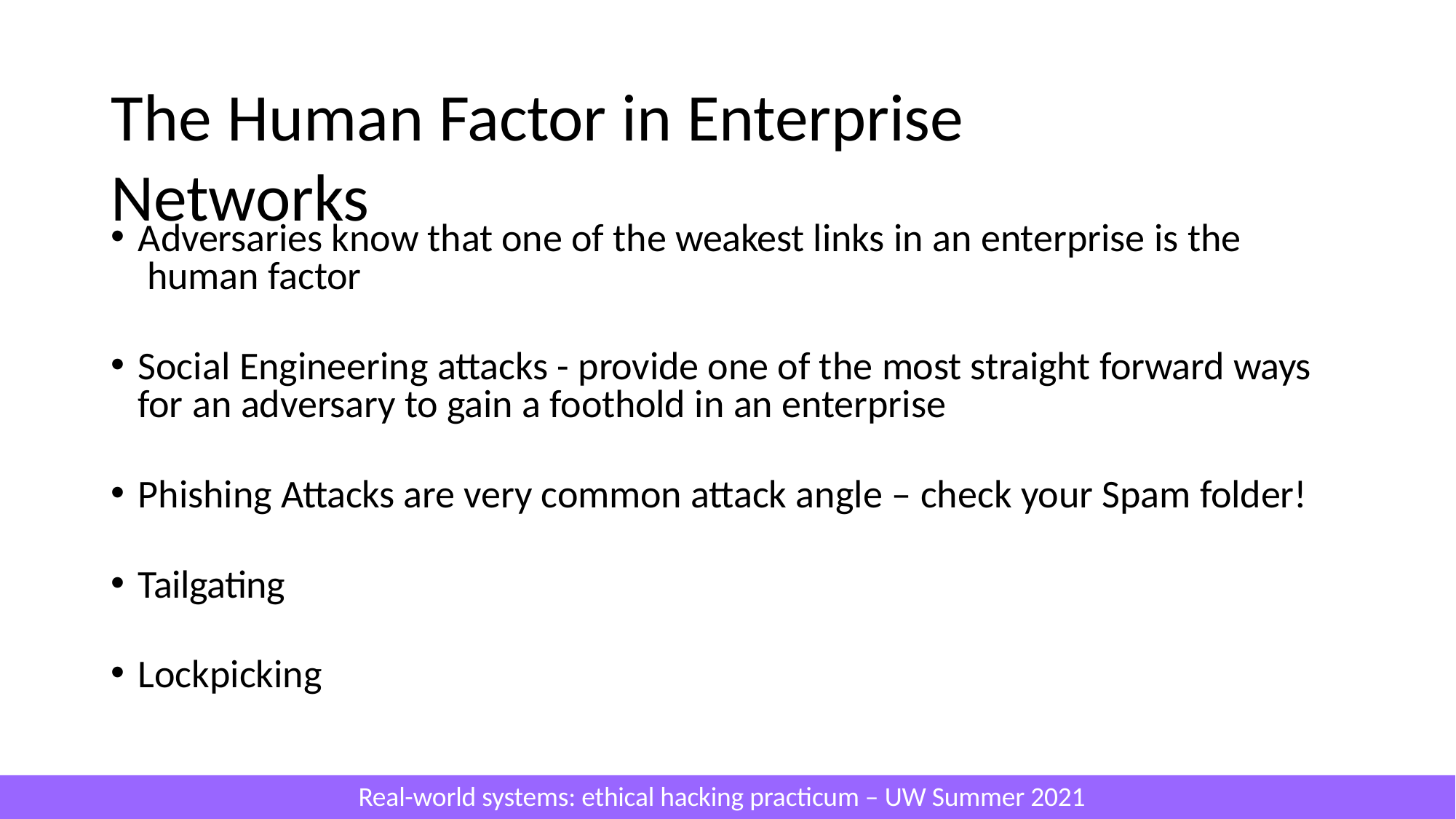

# The Human Factor in Enterprise Networks
Adversaries know that one of the weakest links in an enterprise is the  human factor

Social Engineering attacks - provide one of the most straight forward ways  for an adversary to gain a foothold in an enterprise

Phishing Attacks are very common attack angle – check your Spam folder!

Tailgating

Lockpicking
Real-world systems: ethical hacking practicum – UW Summer 2021